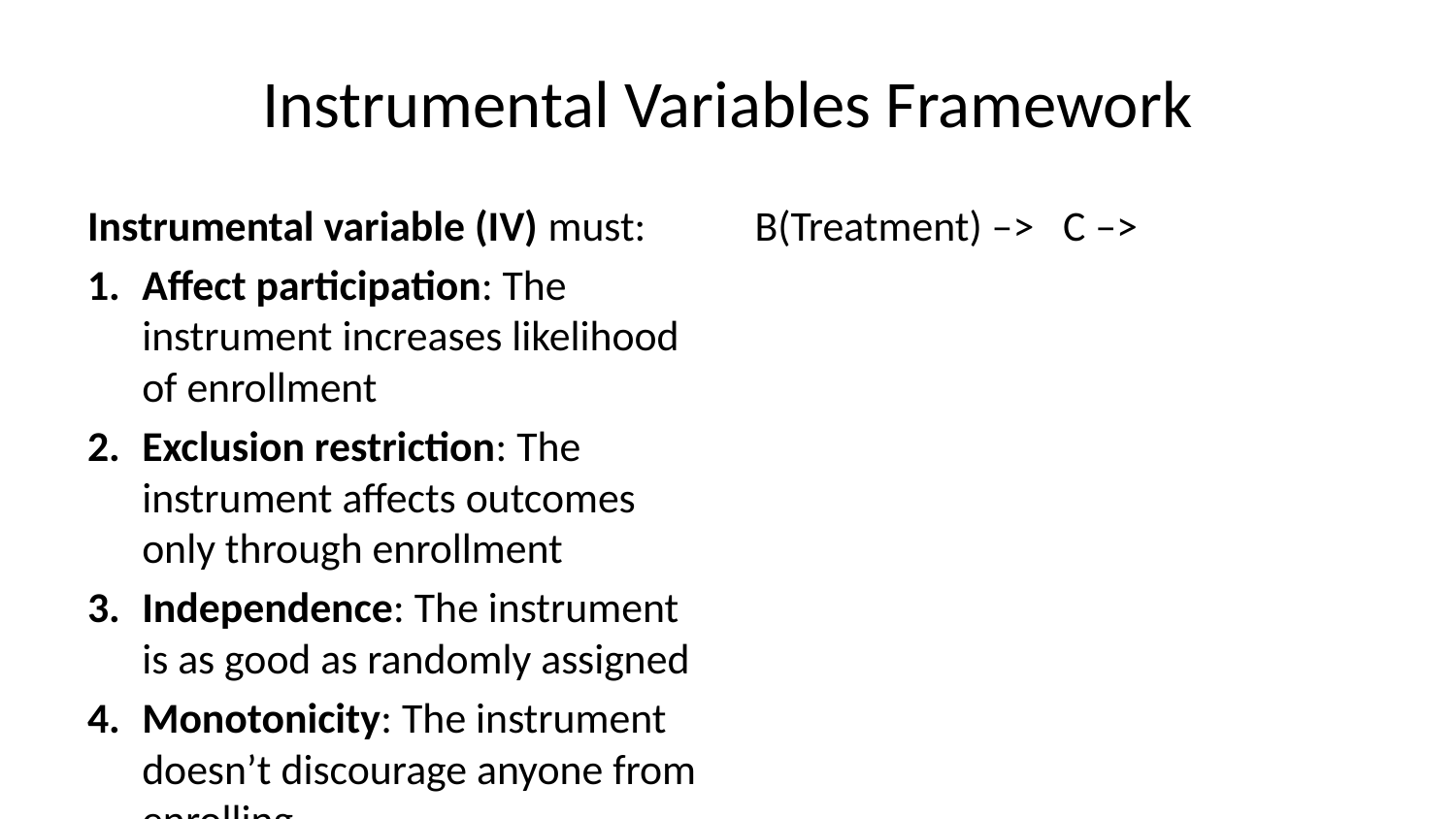

# Instrumental Variables Framework
Instrumental variable (IV) must:
Affect participation: The instrument increases likelihood of enrollment
Exclusion restriction: The instrument affects outcomes only through enrollment
Independence: The instrument is as good as randomly assigned
Monotonicity: The instrument doesn’t discourage anyone from enrolling
B(Treatment) –>   C –>